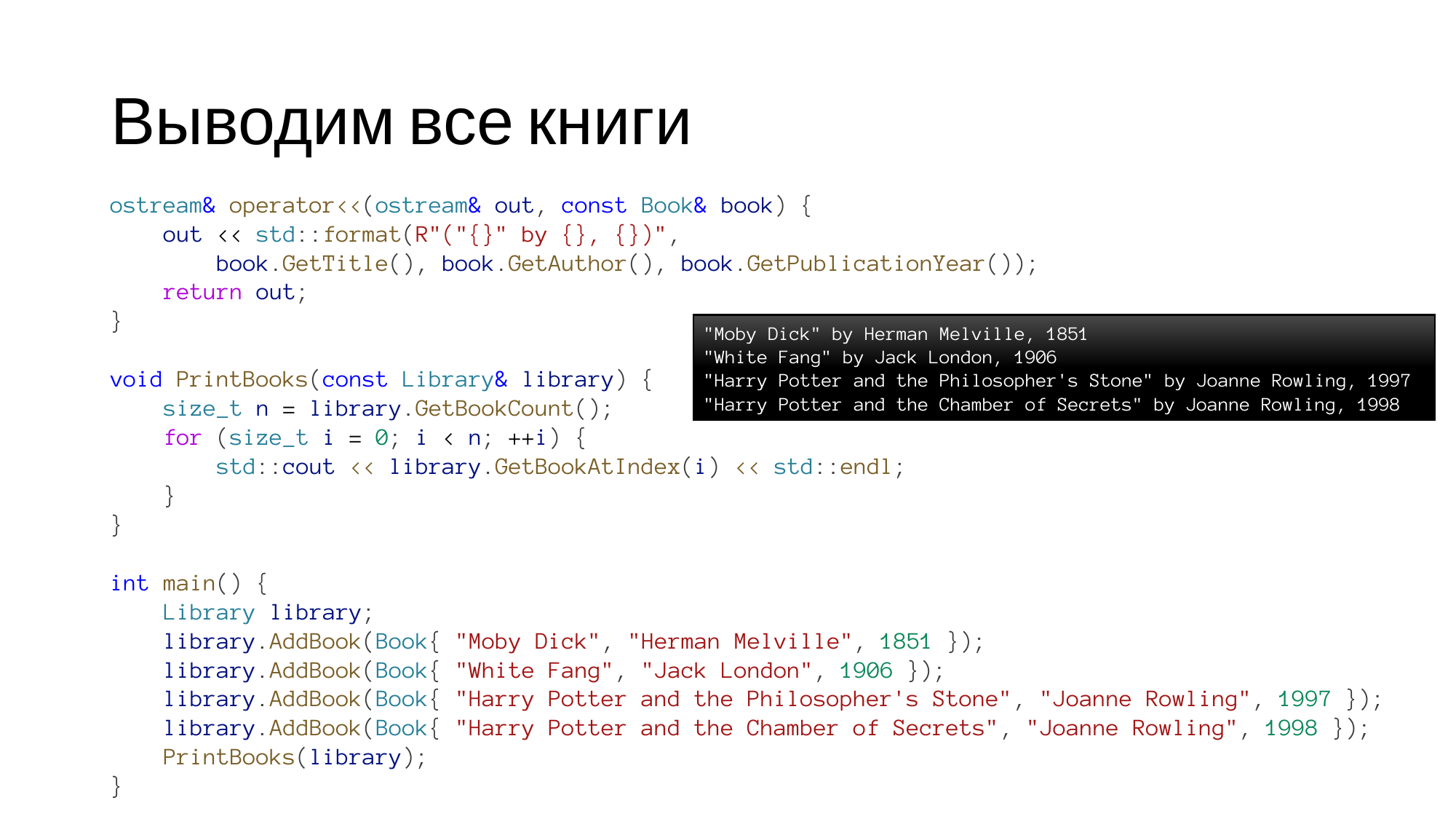

# Выводим все книги
ostream& operator<<(ostream& out, const Book& book) {
    out << std::format(R"("{}" by {}, {})",
        book.GetTitle(), book.GetAuthor(), book.GetPublicationYear());
    return out;
}
void PrintBooks(const Library& library) {
    size_t n = library.GetBookCount();
    for (size_t i = 0; i < n; ++i) {
        std::cout << library.GetBookAtIndex(i) << std::endl;
    }
}

int main() {
    Library library;
    library.AddBook(Book{ "Moby Dick", "Herman Melville", 1851 });
    library.AddBook(Book{ "White Fang", "Jack London", 1906 });
    library.AddBook(Book{ "Harry Potter and the Philosopher's Stone", "Joanne Rowling", 1997 });
    library.AddBook(Book{ "Harry Potter and the Chamber of Secrets", "Joanne Rowling", 1998 });
    PrintBooks(library);
}
"Moby Dick" by Herman Melville, 1851
"White Fang" by Jack London, 1906
"Harry Potter and the Philosopher's Stone" by Joanne Rowling, 1997
"Harry Potter and the Chamber of Secrets" by Joanne Rowling, 1998